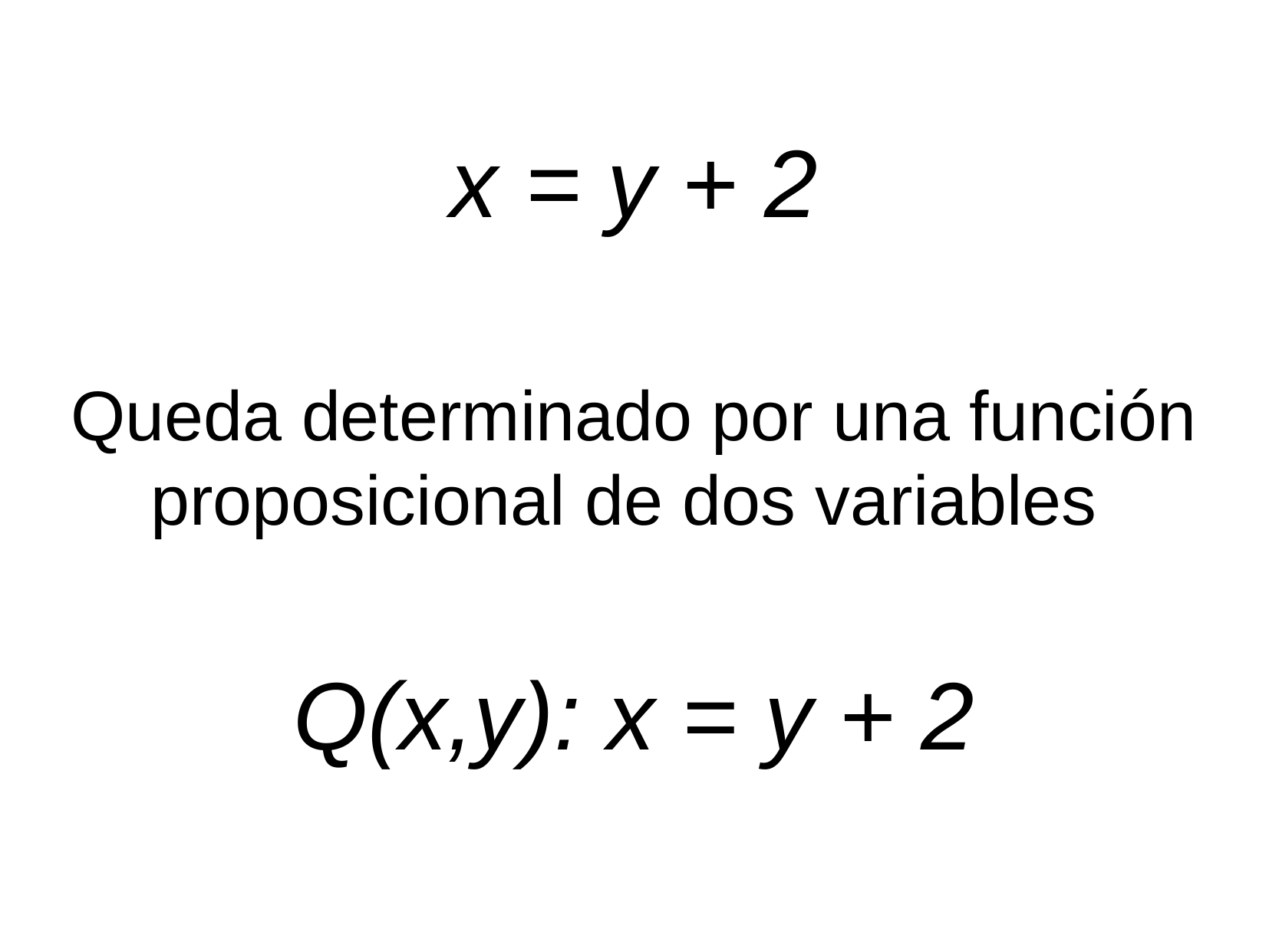

x = y + 2
Queda determinado por una función proposicional de dos variables
Q(x,y): x = y + 2